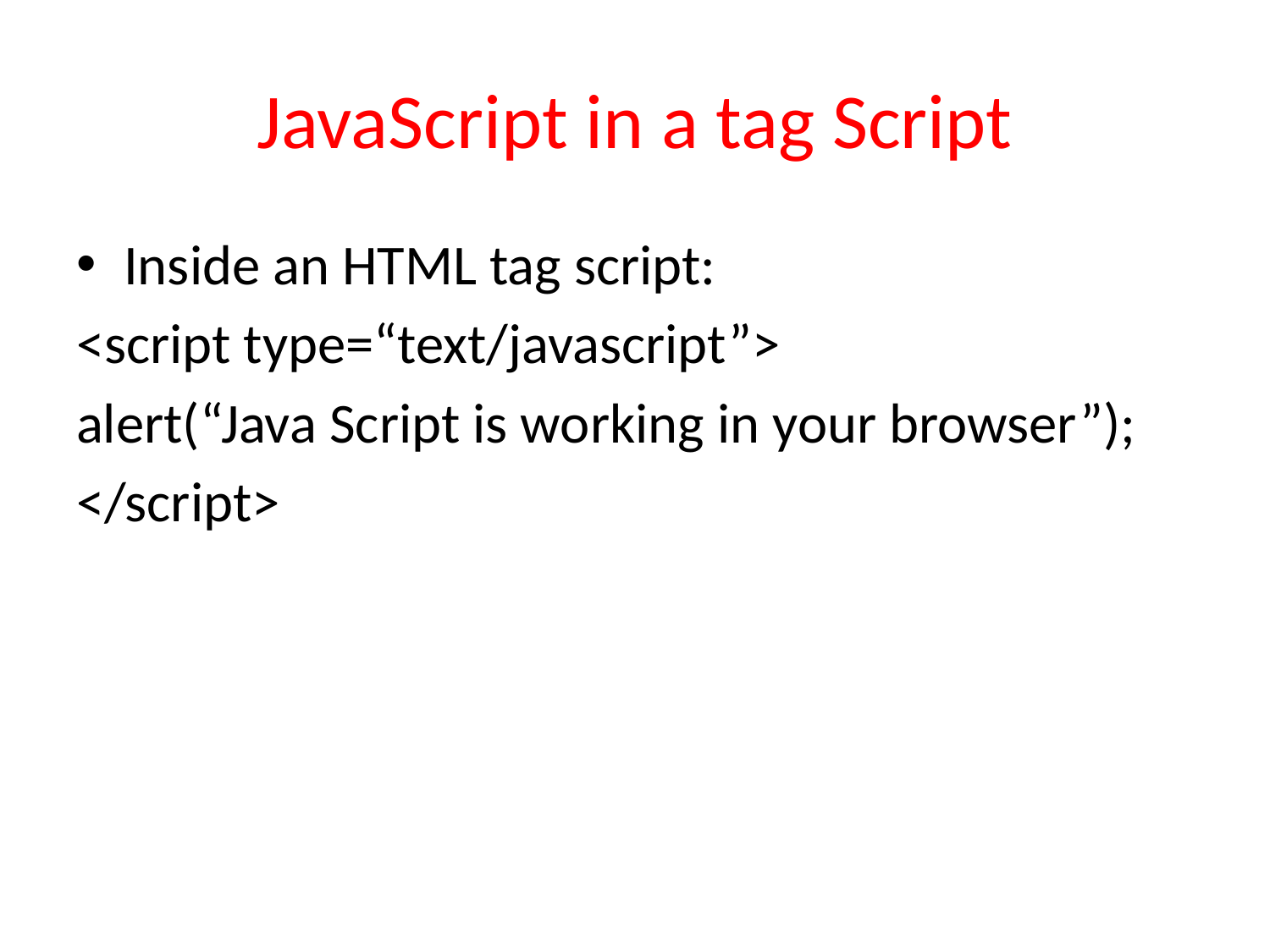

# JavaScript in a tag Script
Inside an HTML tag script:
<script type=“text/javascript”>
alert(“Java Script is working in your browser”);
</script>